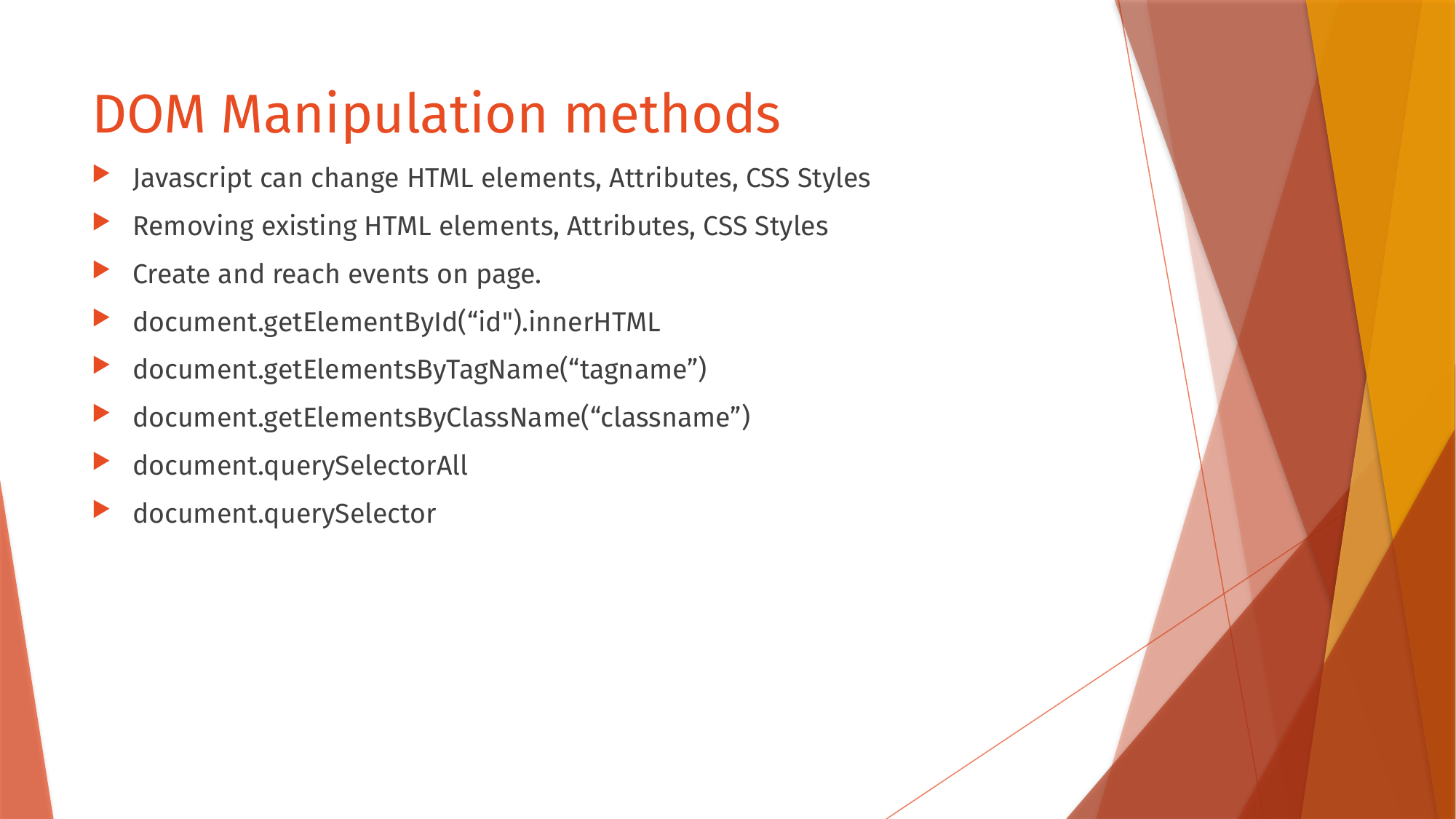

# DOM Manipulation methods
Javascript can change HTML elements, Attributes, CSS Styles
Removing existing HTML elements, Attributes, CSS Styles
Create and reach events on page.
document.getElementById(“id").innerHTML
document.getElementsByTagName(“tagname”)
document.getElementsByClassName(“classname”)
document.querySelectorAll
document.querySelector